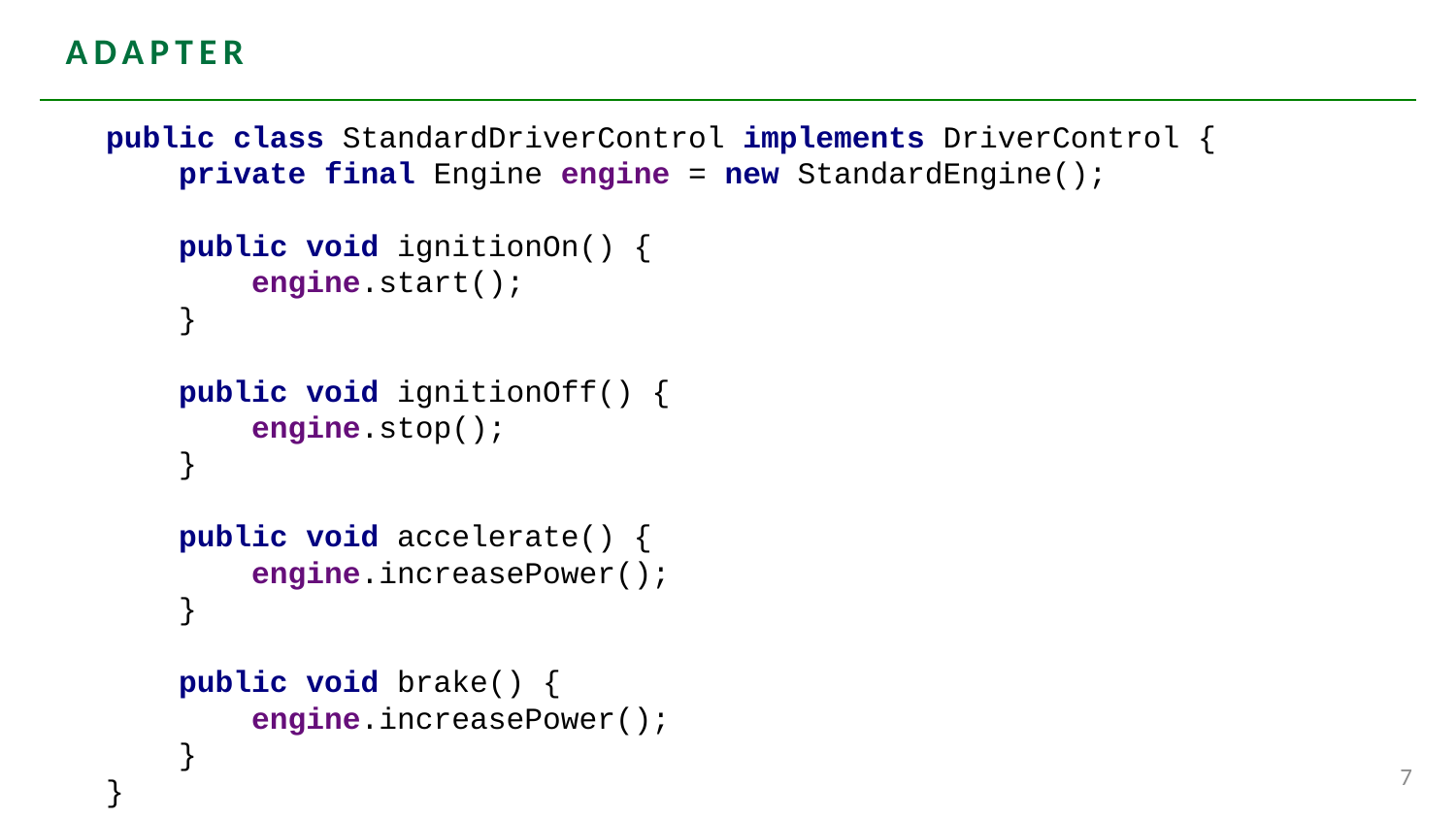

# ADAPTER
public class StandardDriverControl implements DriverControl {
    private final Engine engine = new StandardEngine();
    public void ignitionOn() {
        engine.start();
    }
    public void ignitionOff() {
        engine.stop();
    }
    public void accelerate() {
        engine.increasePower();
    }
    public void brake() {
        engine.increasePower();
    }
}
7